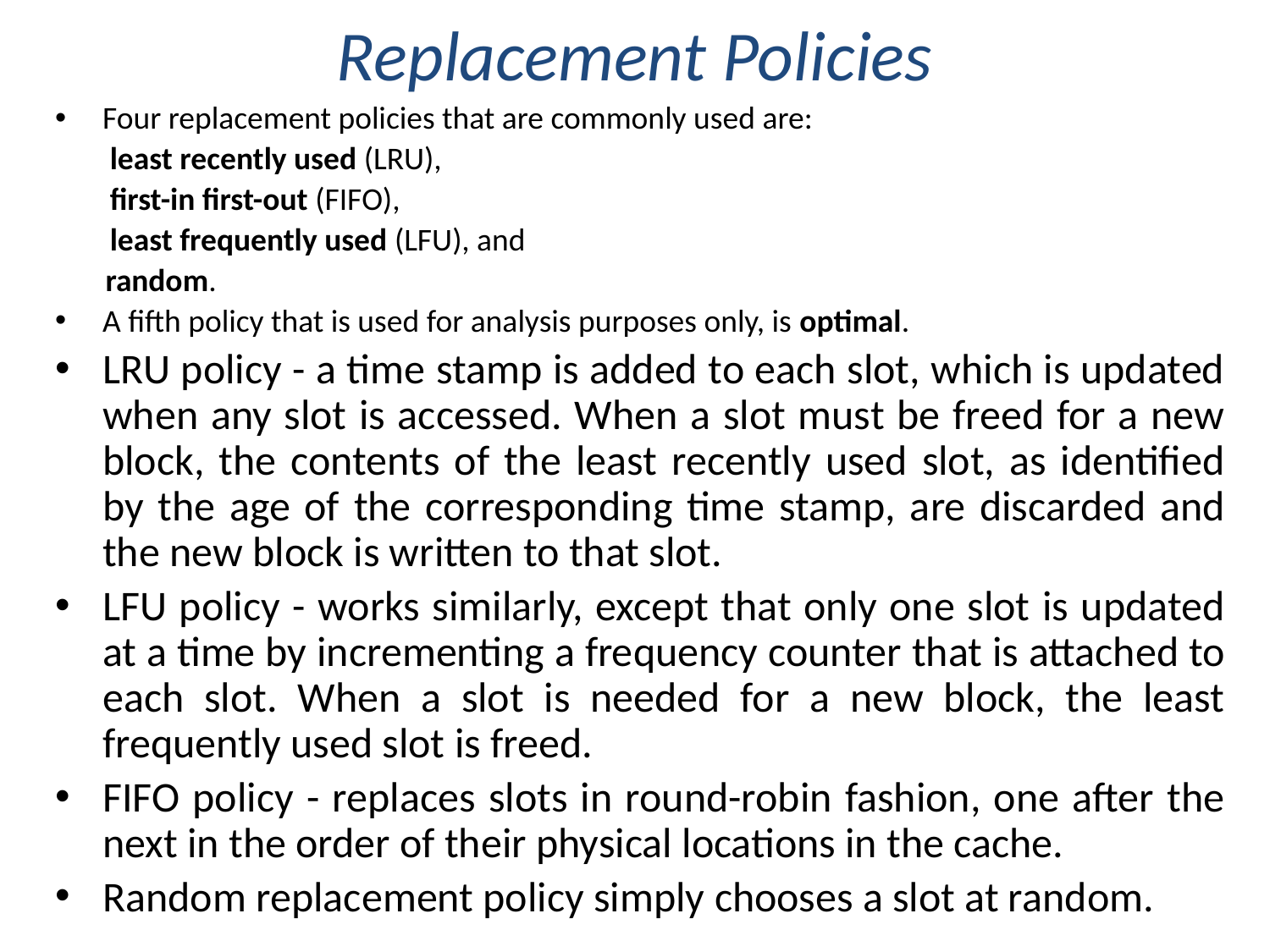

Replacement Policies
Four replacement policies that are commonly used are:
	 least recently used (LRU),
	 first-in first-out (FIFO),
	 least frequently used (LFU), and
       random.
A fifth policy that is used for analysis purposes only, is optimal.
LRU policy - a time stamp is added to each slot, which is updated when any slot is accessed. When a slot must be freed for a new block, the contents of the least recently used slot, as identified by the age of the corresponding time stamp, are discarded and the new block is written to that slot.
LFU policy - works similarly, except that only one slot is updated at a time by incrementing a frequency counter that is attached to each slot. When a slot is needed for a new block, the least frequently used slot is freed.
FIFO policy - replaces slots in round-robin fashion, one after the next in the order of their physical locations in the cache.
Random replacement policy simply chooses a slot at random.